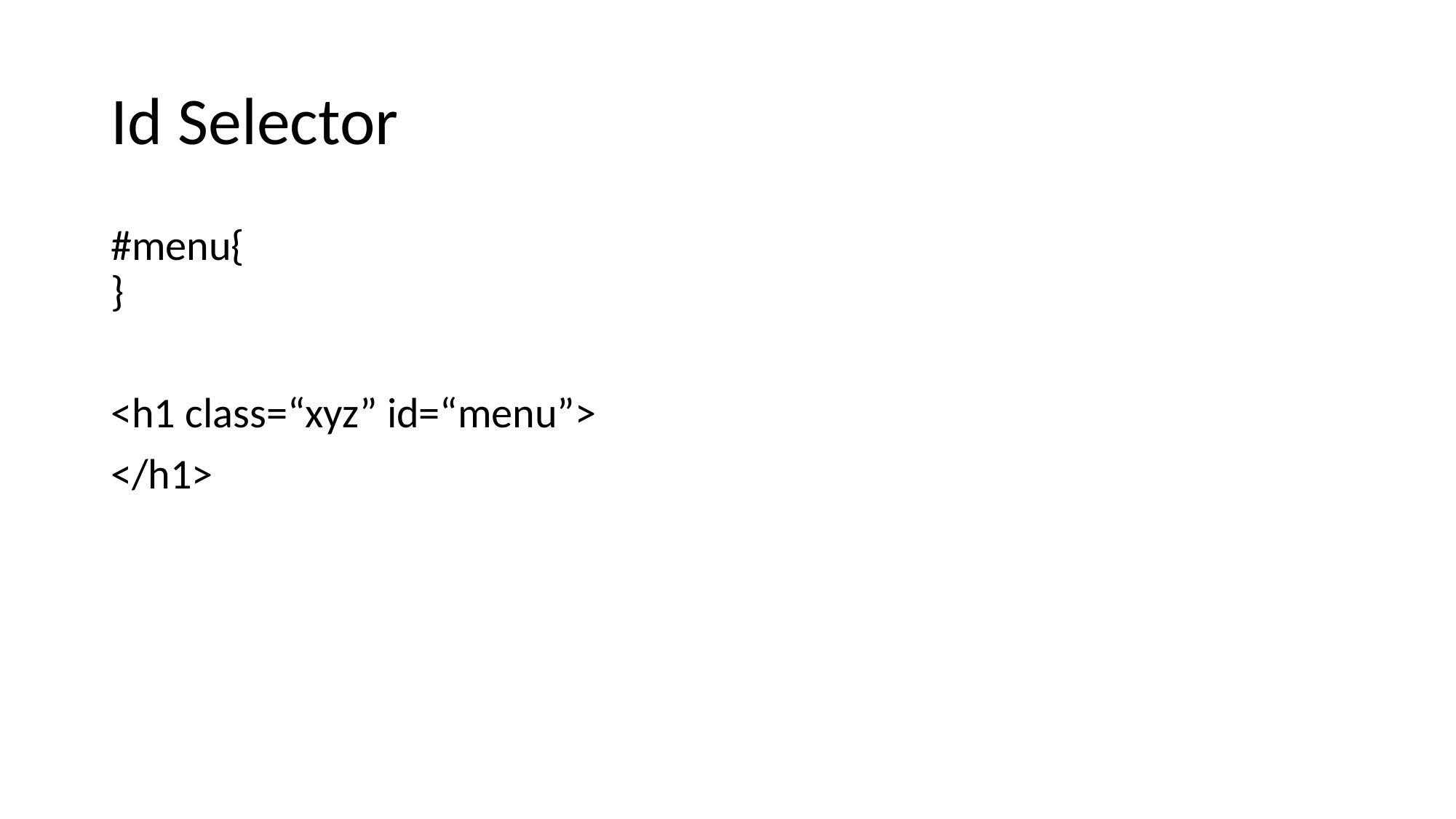

# Id Selector
#menu{
}

<h1 class=“xyz” id=“menu”>
</h1>